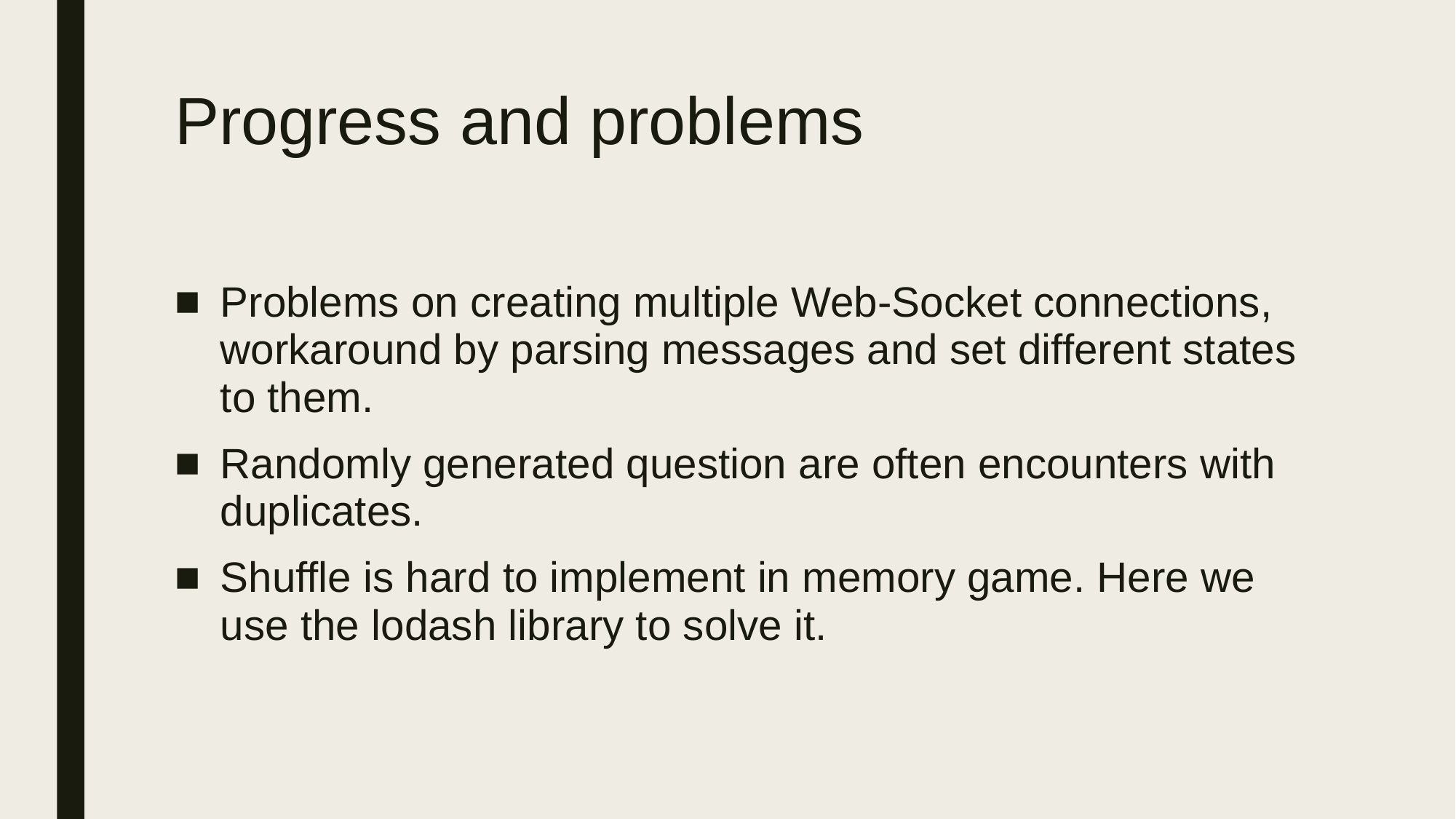

# Progress and problems
Problems on creating multiple Web-Socket connections, workaround by parsing messages and set different states to them.
Randomly generated question are often encounters with duplicates.
Shuffle is hard to implement in memory game. Here we use the lodash library to solve it.